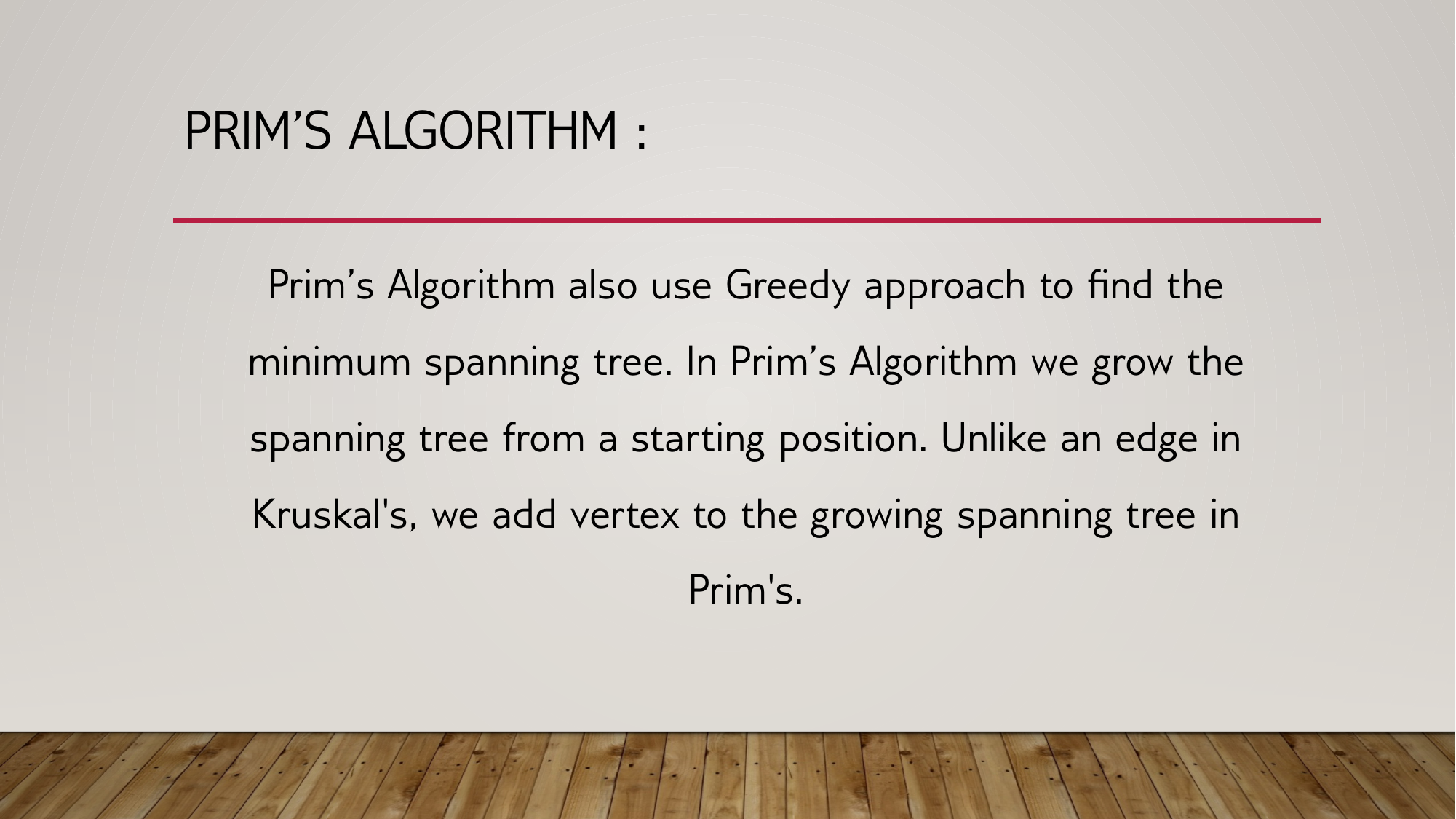

# PRIM’S ALGORITHM :
Prim’s Algorithm also use Greedy approach to find the
minimum spanning tree. In Prim’s Algorithm we grow the
spanning tree from a starting position. Unlike an edge in
Kruskal's, we add vertex to the growing spanning tree in
Prim's.